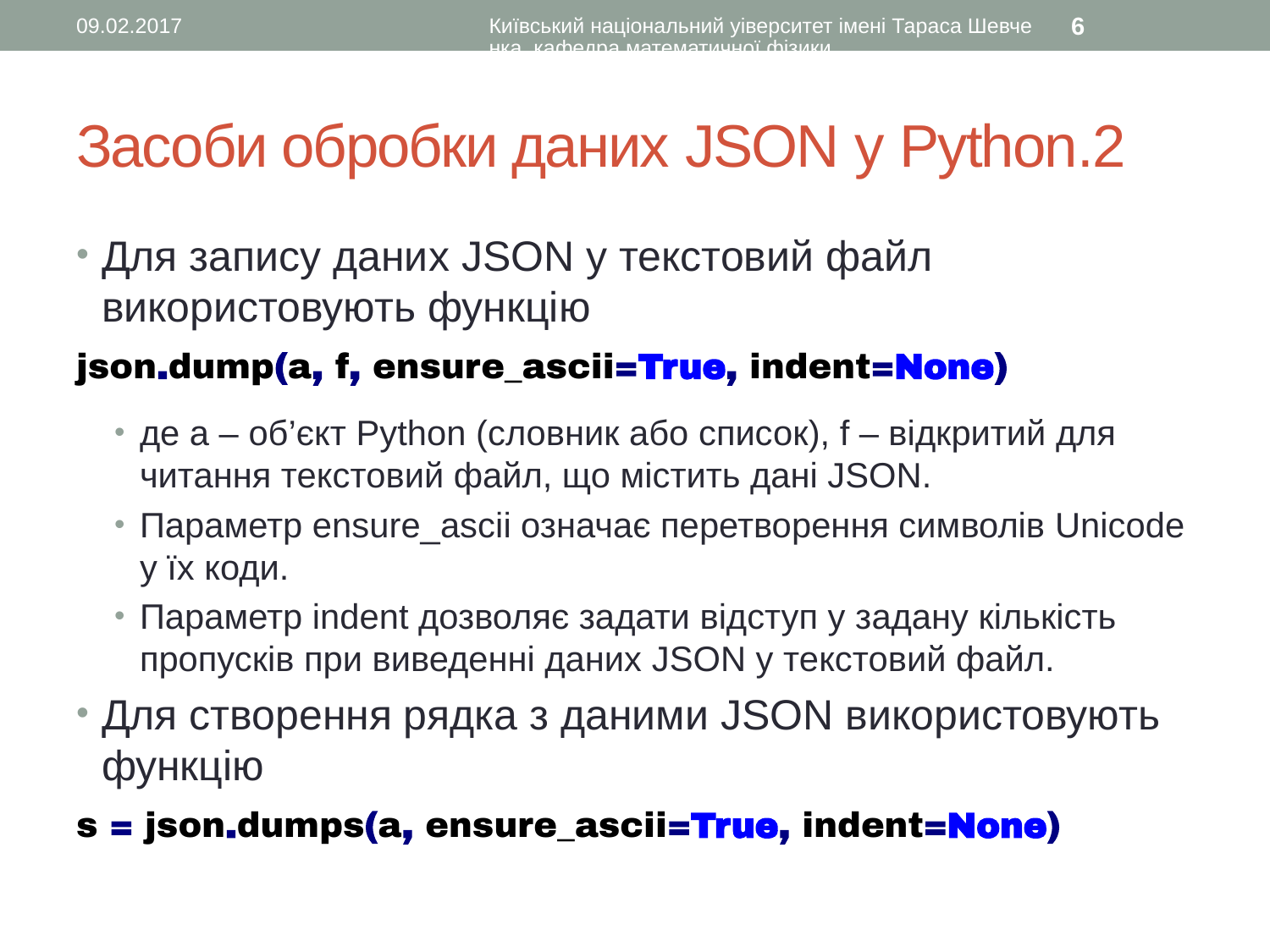

09.02.2017
Київський національний уіверситет імені Тараса Шевченка, кафедра математичної фізики
6
# Засоби обробки даних JSON у Python.2
Для запису даних JSON у текстовий файл використовують функцію
json.dump(a, f, ensure_ascii=True, indent=None)
де a – об’єкт Python (словник або список), f – відкритий для читання текстовий файл, що містить дані JSON.
Параметр ensure_ascii означає перетворення символів Unicode у їх коди.
Параметр indent дозволяє задати відступ у задану кількість пропусків при виведенні даних JSON у текстовий файл.
Для створення рядка з даними JSON використовують функцію
s = json.dumps(a, ensure_ascii=True, indent=None)